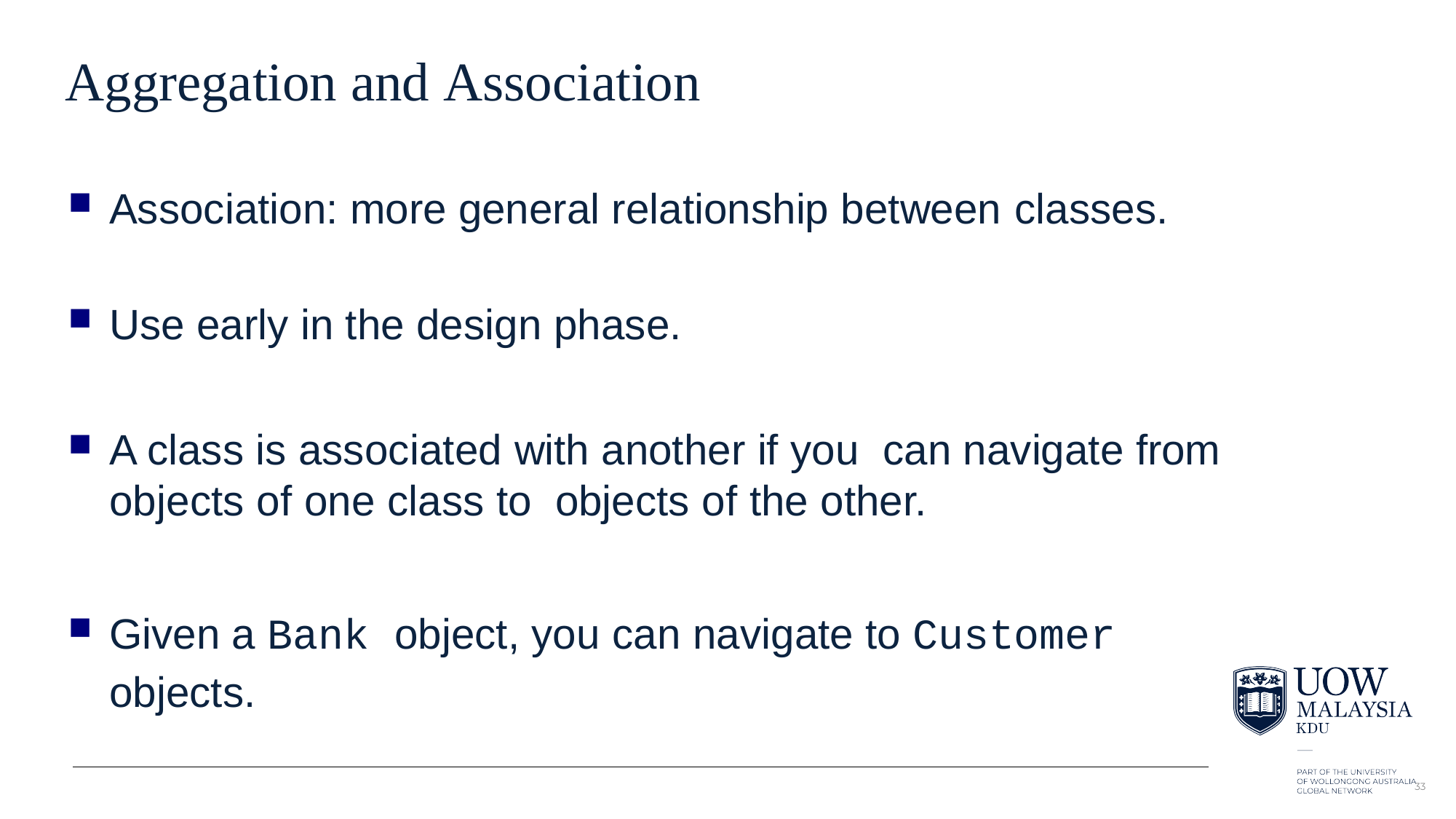

# Aggregation and Association
Association: more general relationship between classes.

Use early in the design phase.

A class is associated with another if you  can navigate from objects of one class to  objects of the other.

Given a Bank object, you can navigate to Customer objects.

33